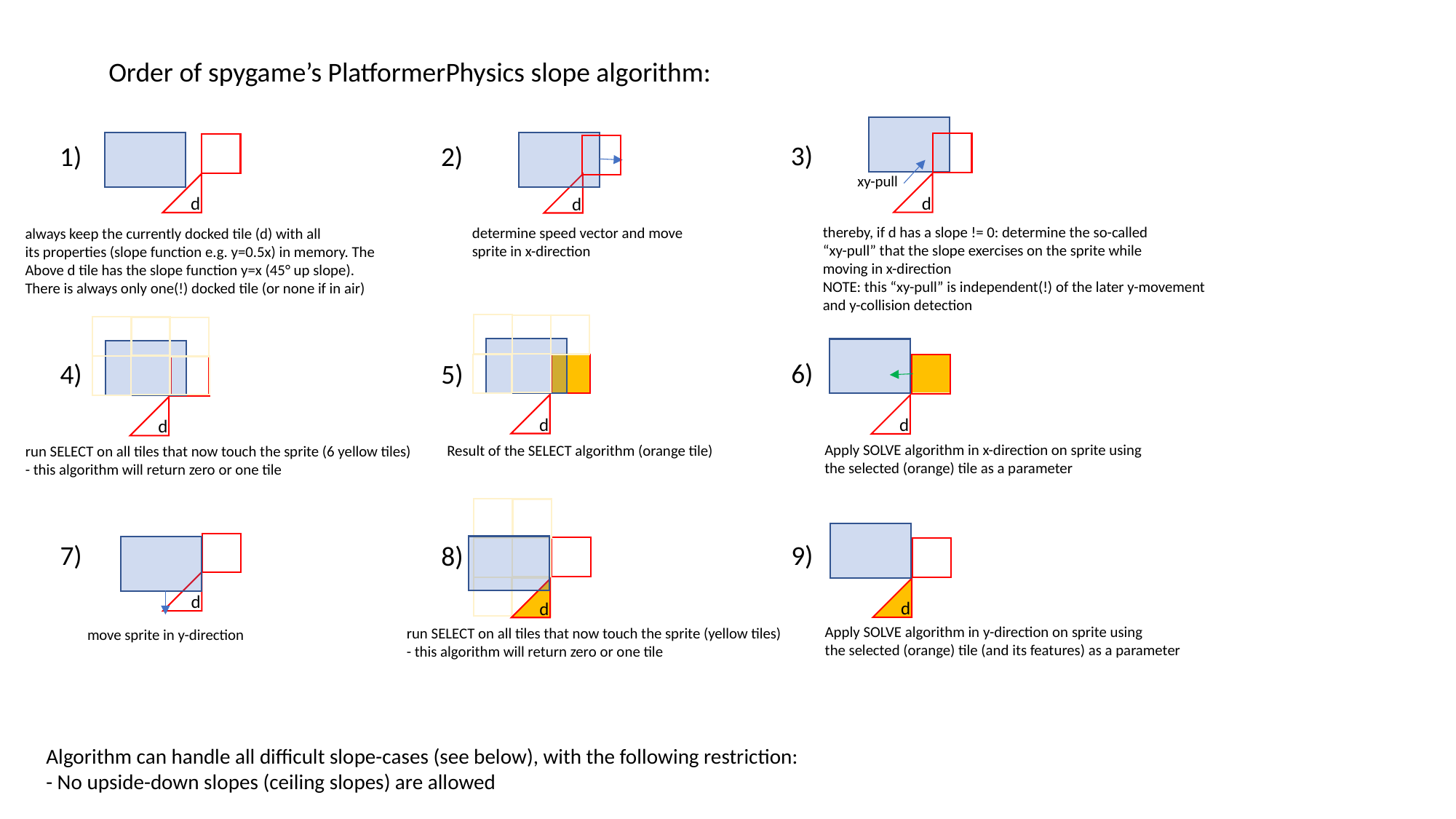

Order of spygame’s PlatformerPhysics slope algorithm:

d

d

d
3)

1)
2)

xy-pull
thereby, if d has a slope != 0: determine the so-called
“xy-pull” that the slope exercises on the sprite while
moving in x-direction
NOTE: this “xy-pull” is independent(!) of the later y-movement
and y-collision detection
determine speed vector and move
sprite in x-direction
always keep the currently docked tile (d) with all
its properties (slope function e.g. y=0.5x) in memory. The
Above d tile has the slope function y=x (45° up slope).
There is always only one(!) docked tile (or none if in air)

d

d

d
6)
4)
5)

Apply SOLVE algorithm in x-direction on sprite using
the selected (orange) tile as a parameter
Result of the SELECT algorithm (orange tile)
run SELECT on all tiles that now touch the sprite (6 yellow tiles)
- this algorithm will return zero or one tile

9)
7)
8)

d

d
d
Apply SOLVE algorithm in y-direction on sprite using
the selected (orange) tile (and its features) as a parameter
run SELECT on all tiles that now touch the sprite (yellow tiles)
- this algorithm will return zero or one tile
move sprite in y-direction
Algorithm can handle all difficult slope-cases (see below), with the following restriction:
- No upside-down slopes (ceiling slopes) are allowed